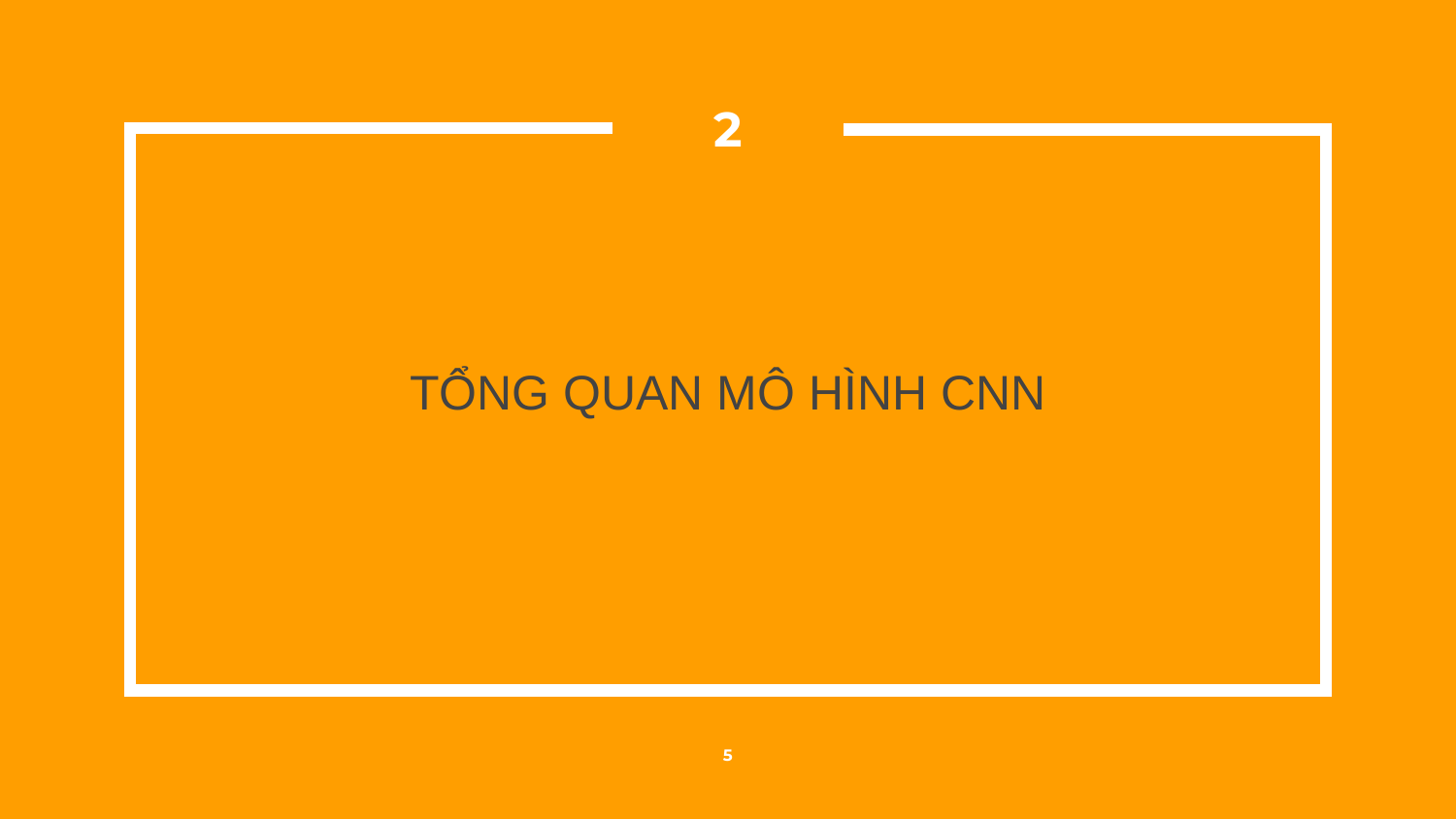

2
# TỔNG QUAN MÔ HÌNH CNN
5